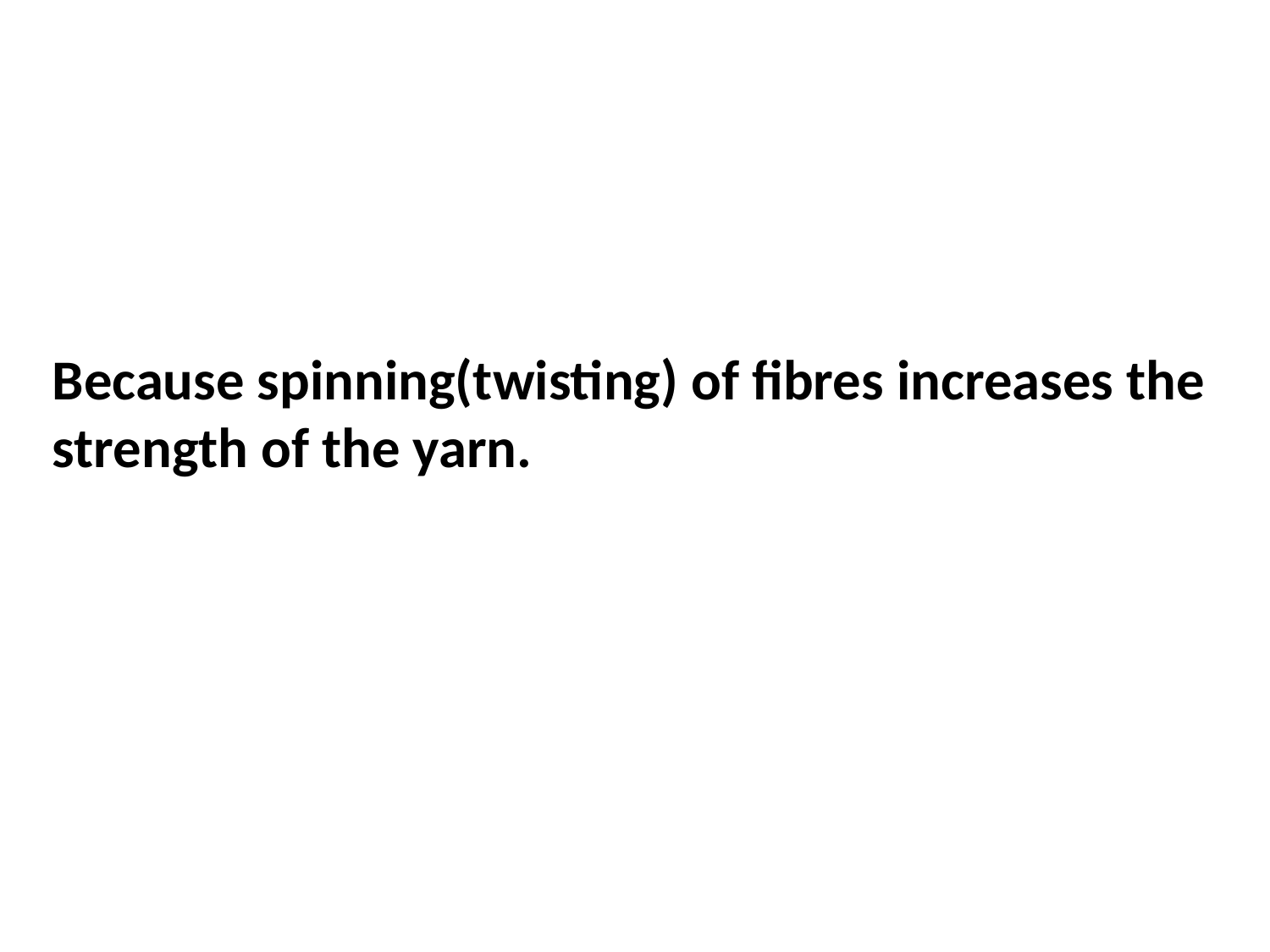

Because spinning(twisting) of fibres increases the strength of the yarn.